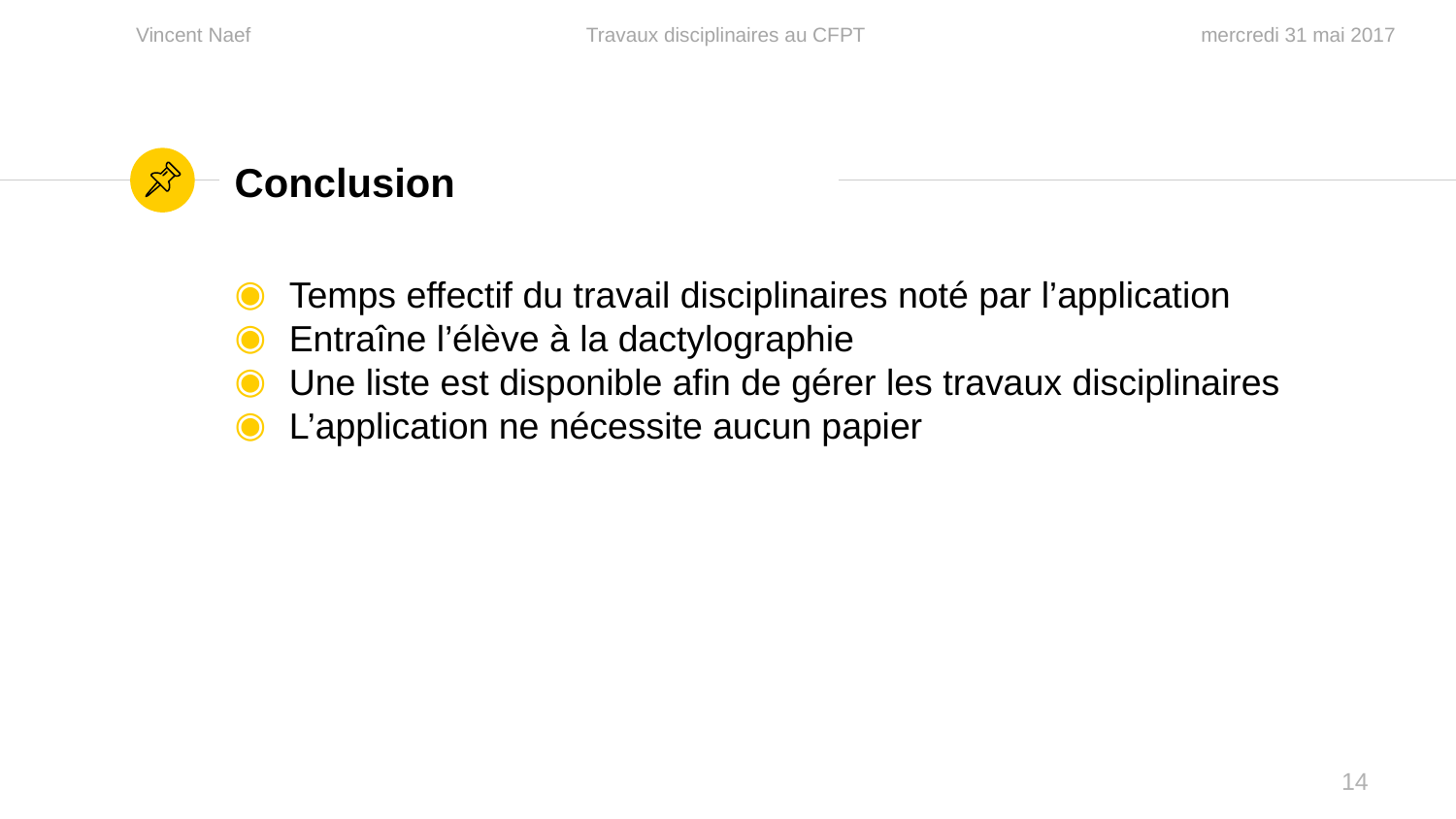

# Conclusion

Temps effectif du travail disciplinaires noté par l’application
Entraîne l’élève à la dactylographie
Une liste est disponible afin de gérer les travaux disciplinaires
L’application ne nécessite aucun papier

14